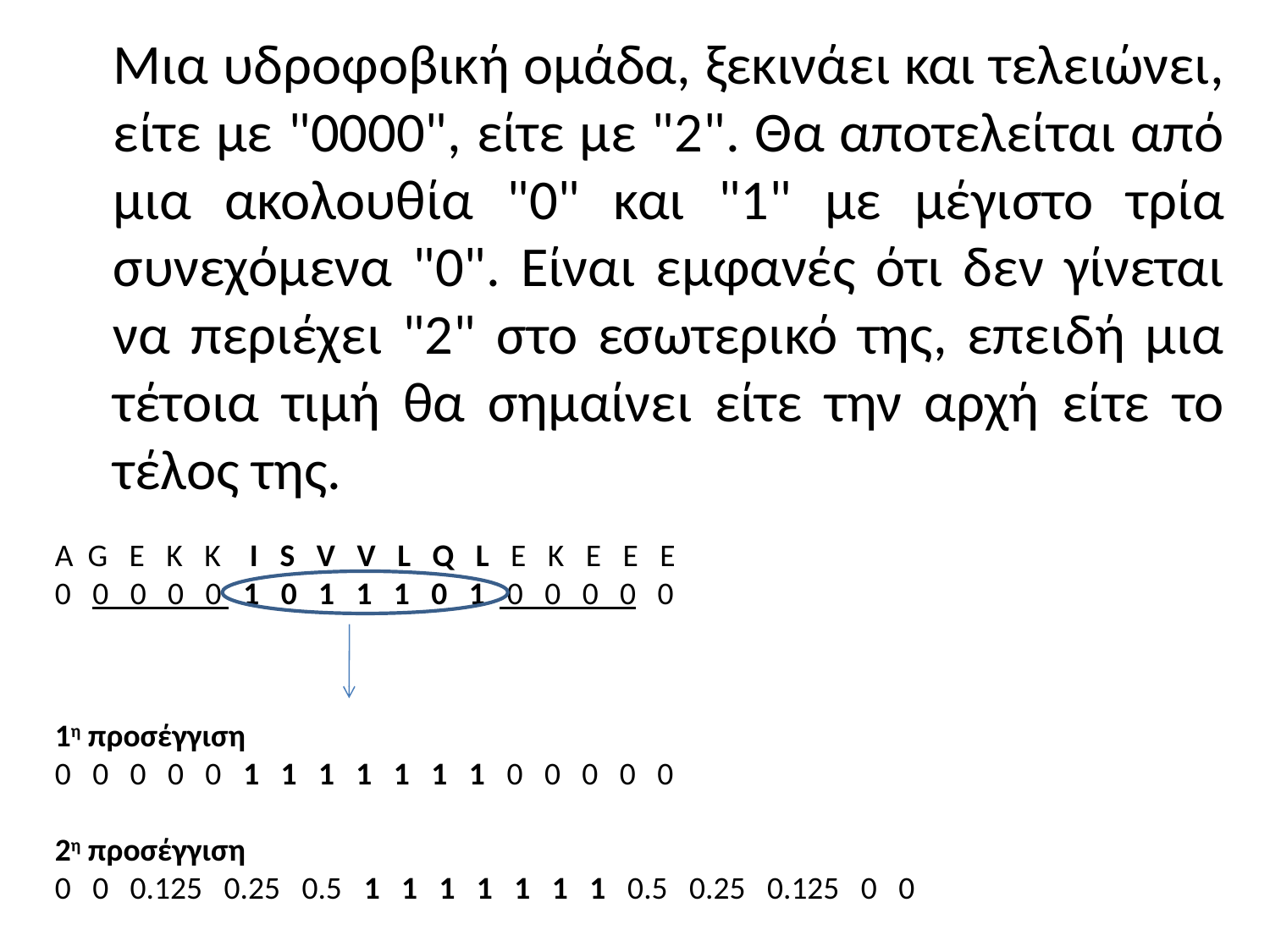

Μια υδροφοβική ομάδα, ξεκινάει και τελειώνει, είτε με "0000", είτε με "2". Θα αποτελείται από μια ακολουθία "0" και "1" με μέγιστο τρία συνεχόμενα "0". Είναι εμφανές ότι δεν γίνεται να περιέχει "2" στο εσωτερικό της, επειδή μια τέτοια τιμή θα σημαίνει είτε την αρχή είτε το τέλος της.

A  G   E   K   K    I   S   V   V   L   Q   L   E   K   E   E   Ε
0   0   0   0   0   1   0   1   1   1   0   1   0   0   0   0   0

1η προσέγγιση
0   0   0   0   0   1   1   1   1   1   1   1   0   0   0   0   0

2η προσέγγιση
0   0   0.125   0.25   0.5   1   1   1   1   1   1   1   0.5   0.25   0.125   0   0